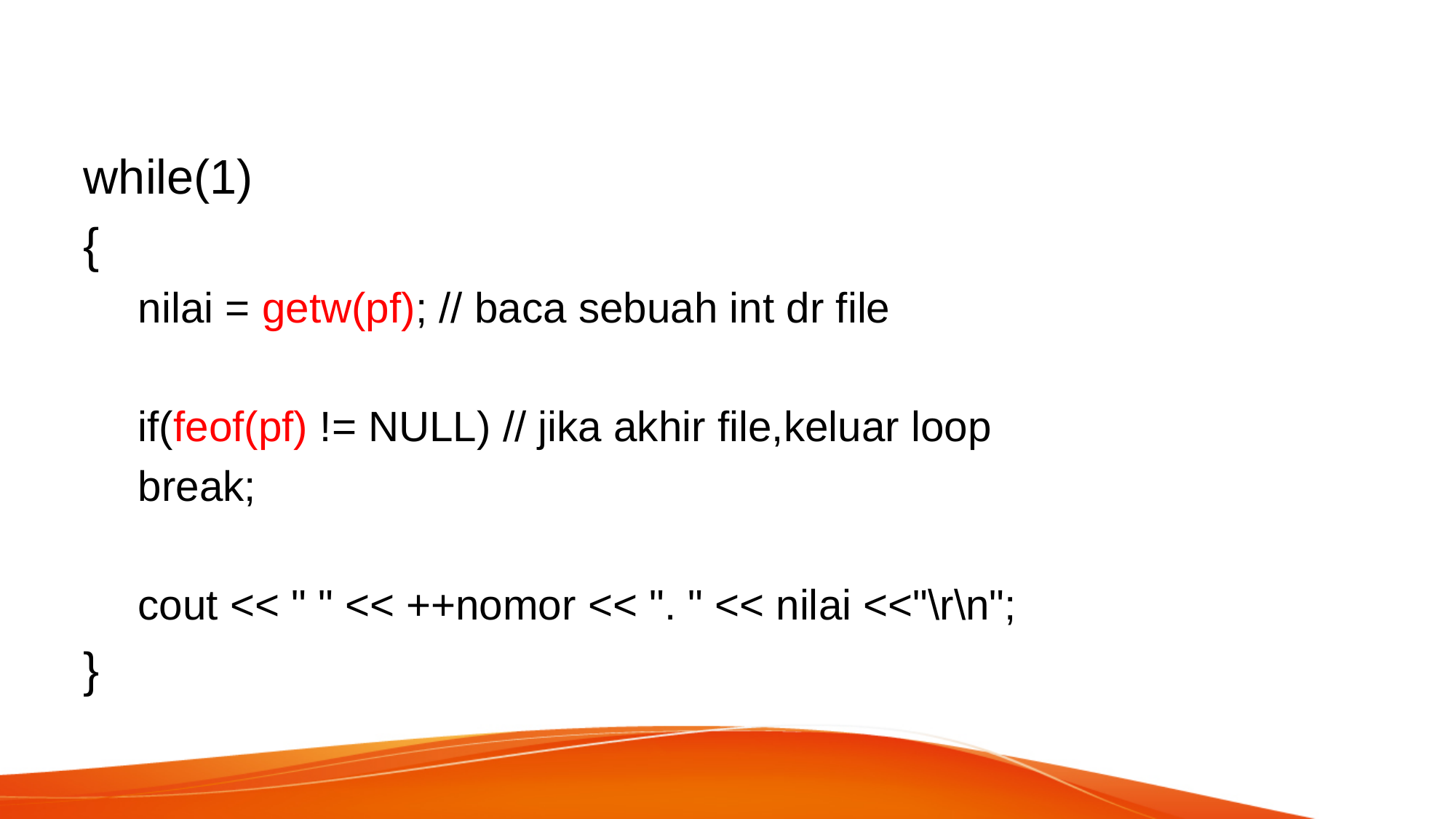

#
while(1)
{
nilai = getw(pf); // baca sebuah int dr file

if(feof(pf) != NULL) // jika akhir file,keluar loop
break;

cout << " " << ++nomor << ". " << nilai <<"\r\n";
}